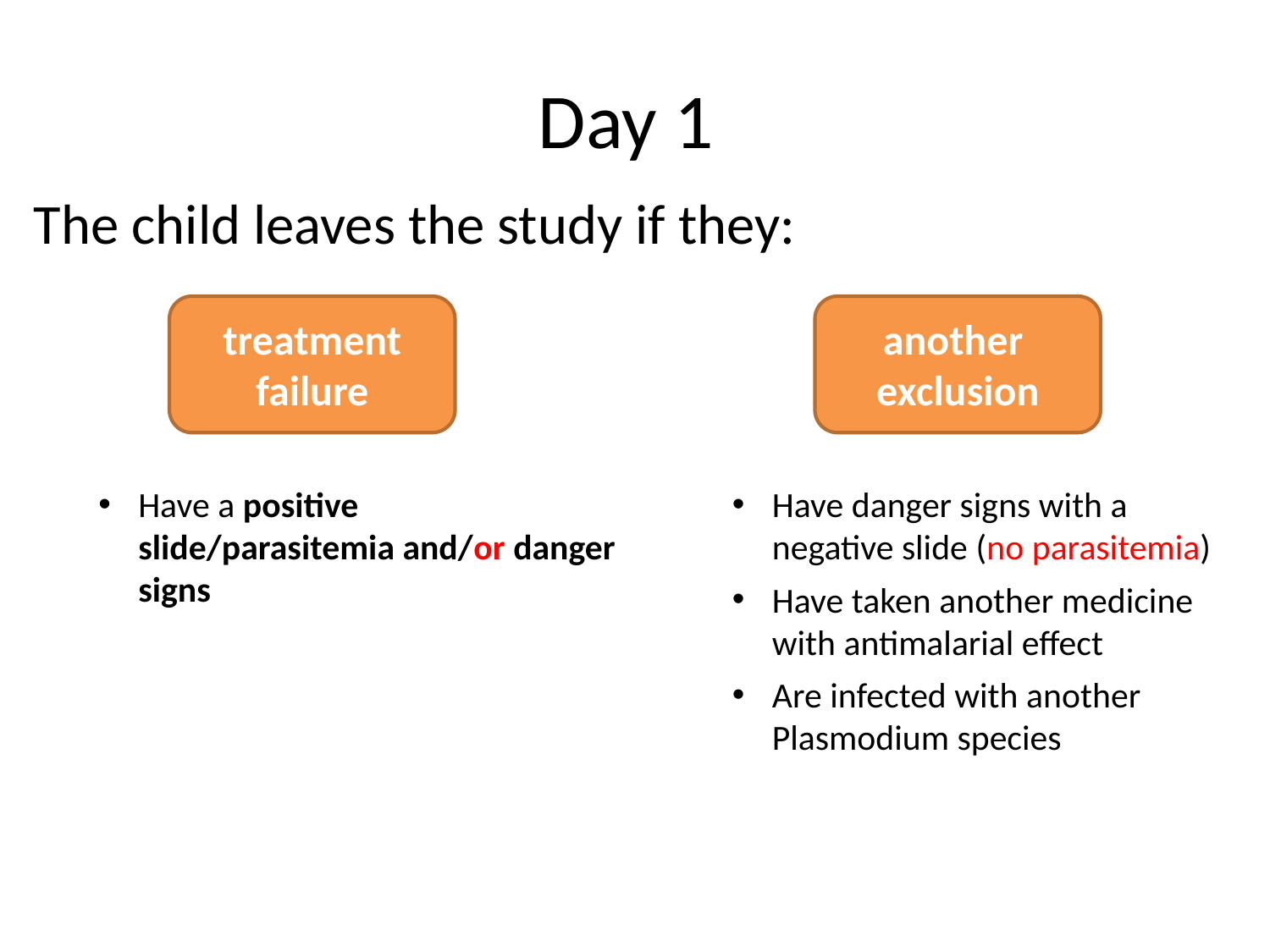

# Day 1
The child leaves the study if they:

another
exclusion
treatment failure
Have a positive slide/parasitemia and/or danger signs
Have danger signs with a negative slide (no parasitemia)
Have taken another medicine with antimalarial effect
Are infected with another Plasmodium species